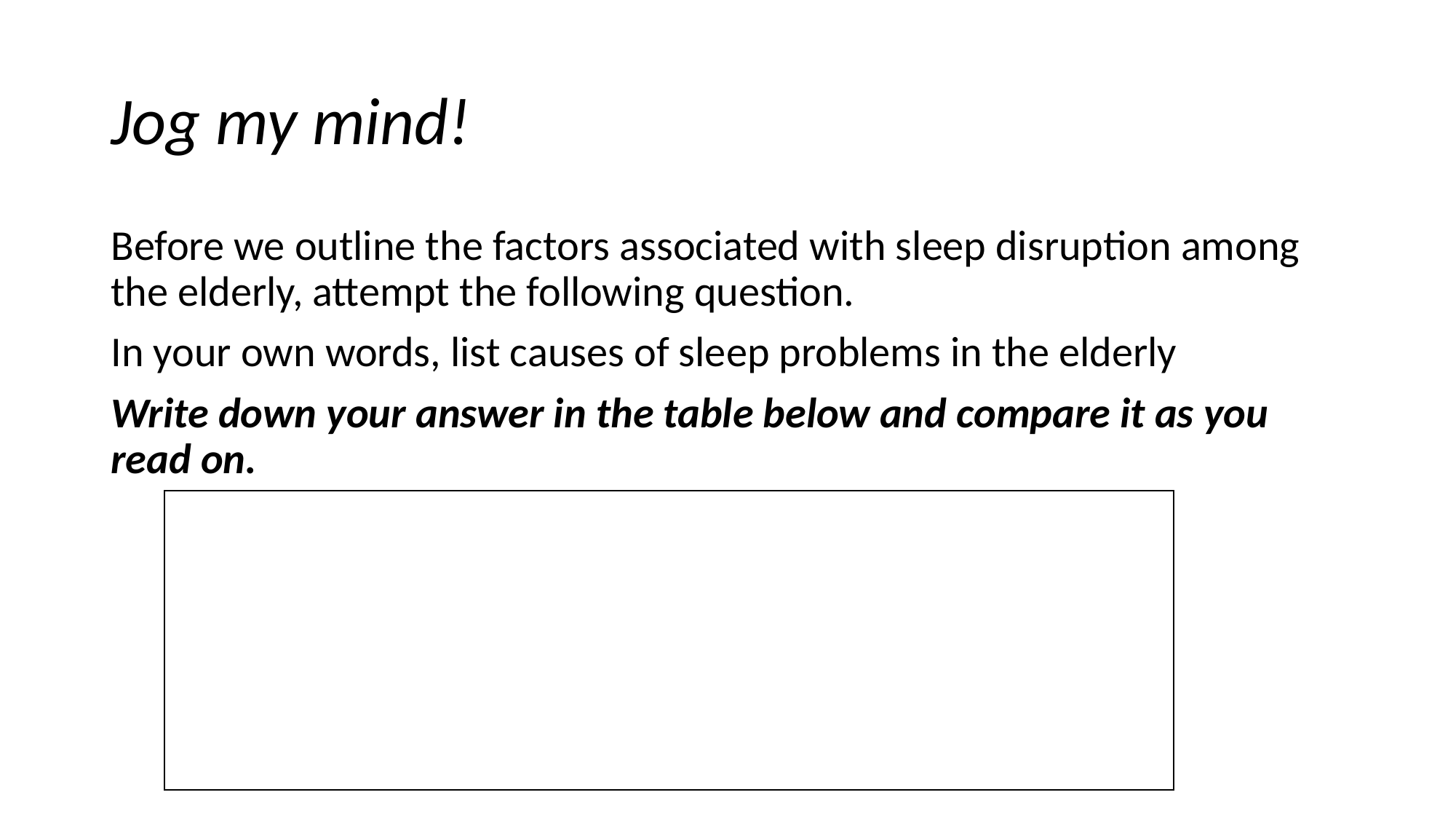

# Jog my mind!
Before we outline the factors associated with sleep disruption among the elderly, attempt the following question.
In your own words, list causes of sleep problems in the elderly
Write down your answer in the table below and compare it as you read on.

|  |
| --- |